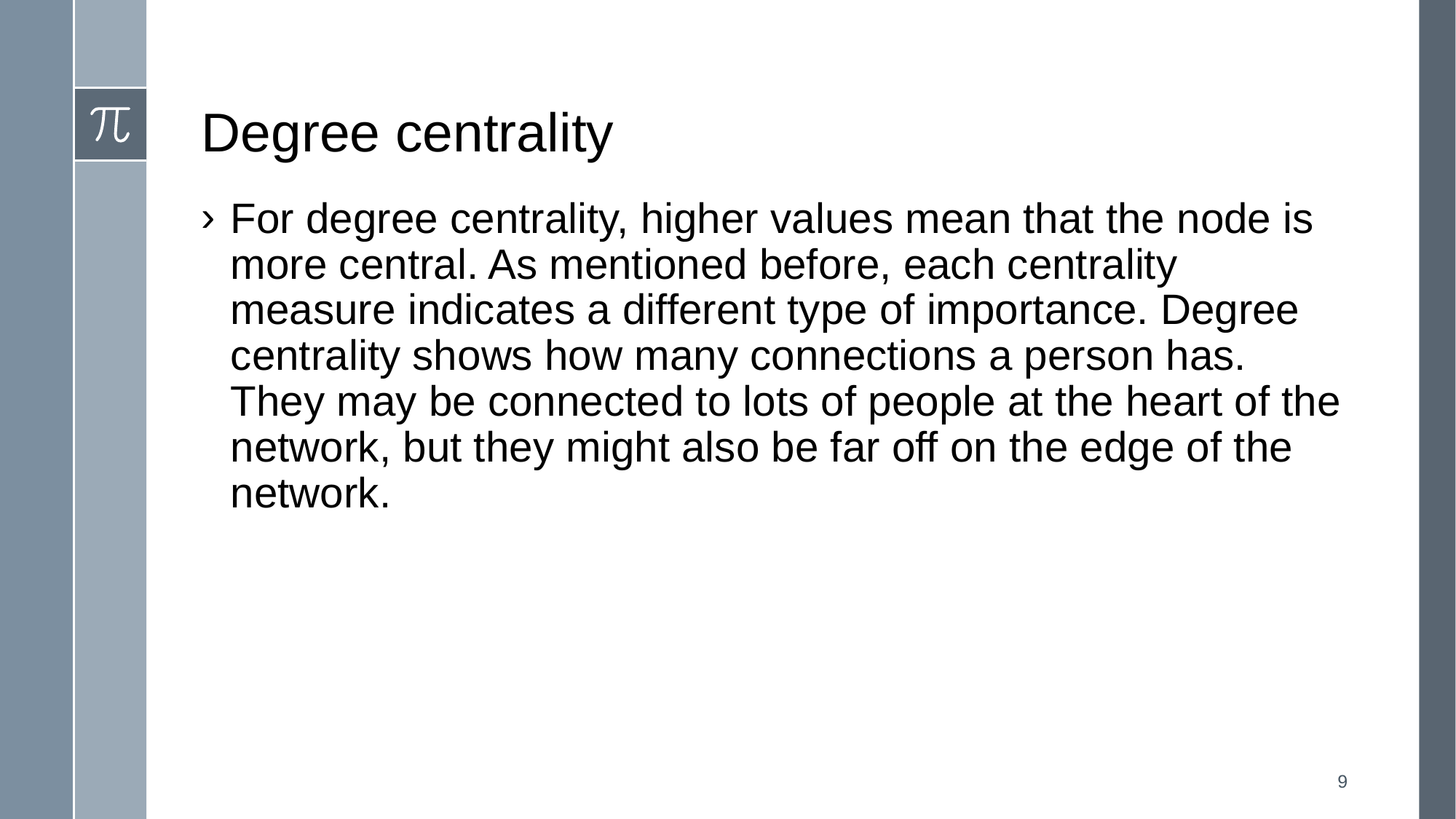

# Degree centrality
For degree centrality, higher values mean that the node is more central. As mentioned before, each centrality measure indicates a different type of importance. Degree centrality shows how many connections a person has. They may be connected to lots of people at the heart of the network, but they might also be far off on the edge of the network.
9